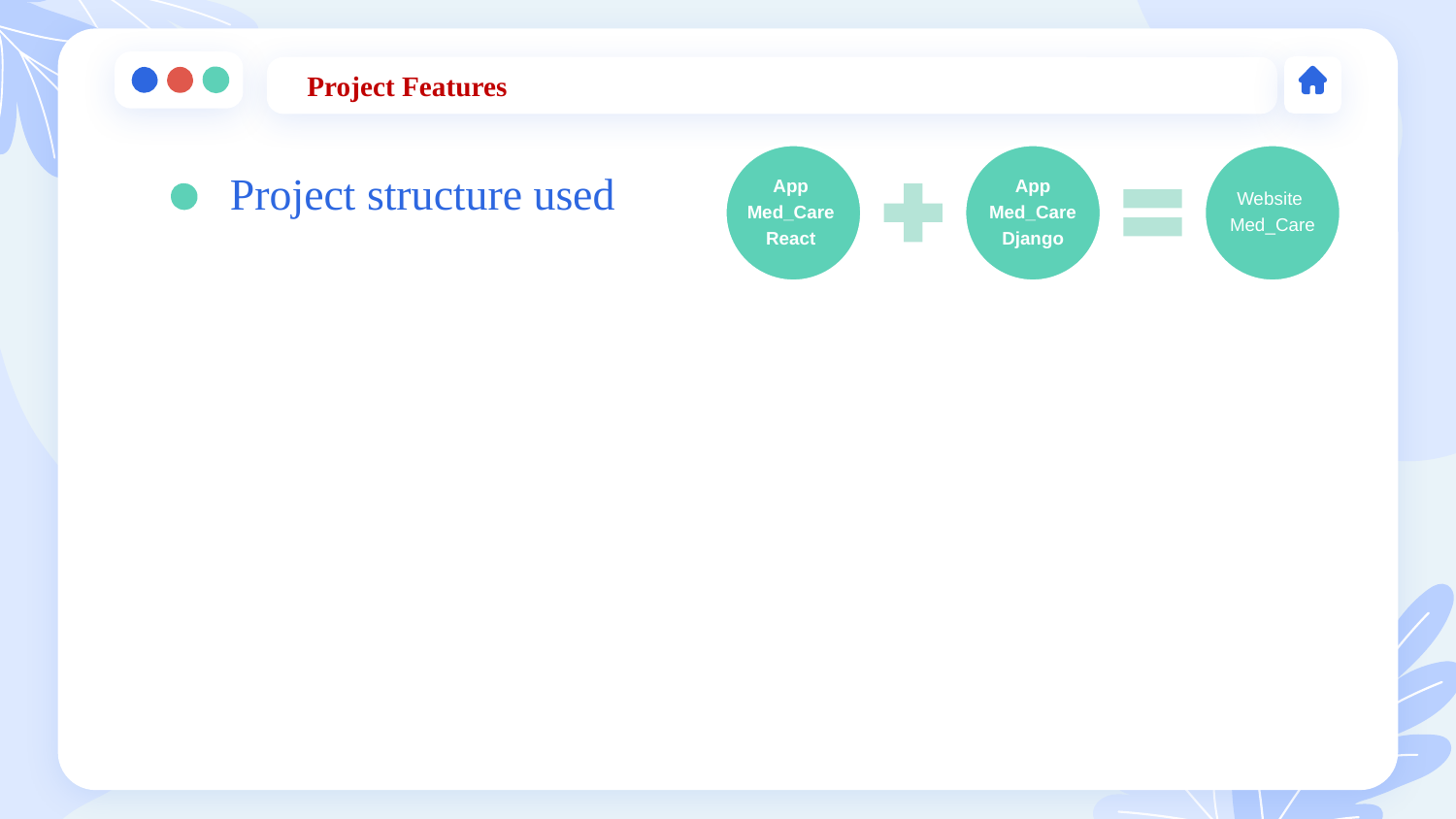

Project Features

App
Med_Care
React

App
Med_Care
Django

Website
Med_Care
# Project structure used